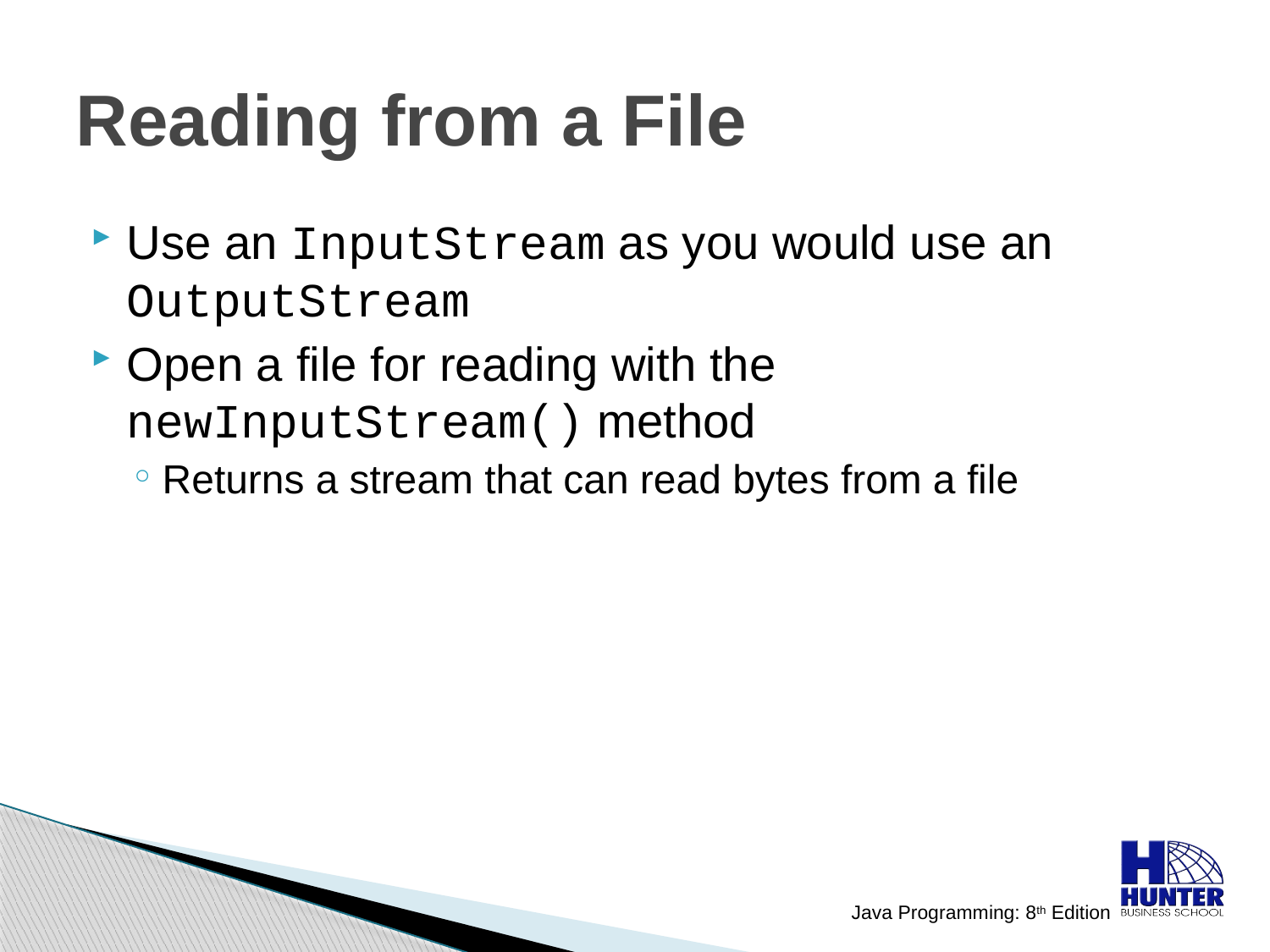

# Reading from a File
Use an InputStream as you would use an OutputStream
Open a file for reading with the newInputStream() method
Returns a stream that can read bytes from a file